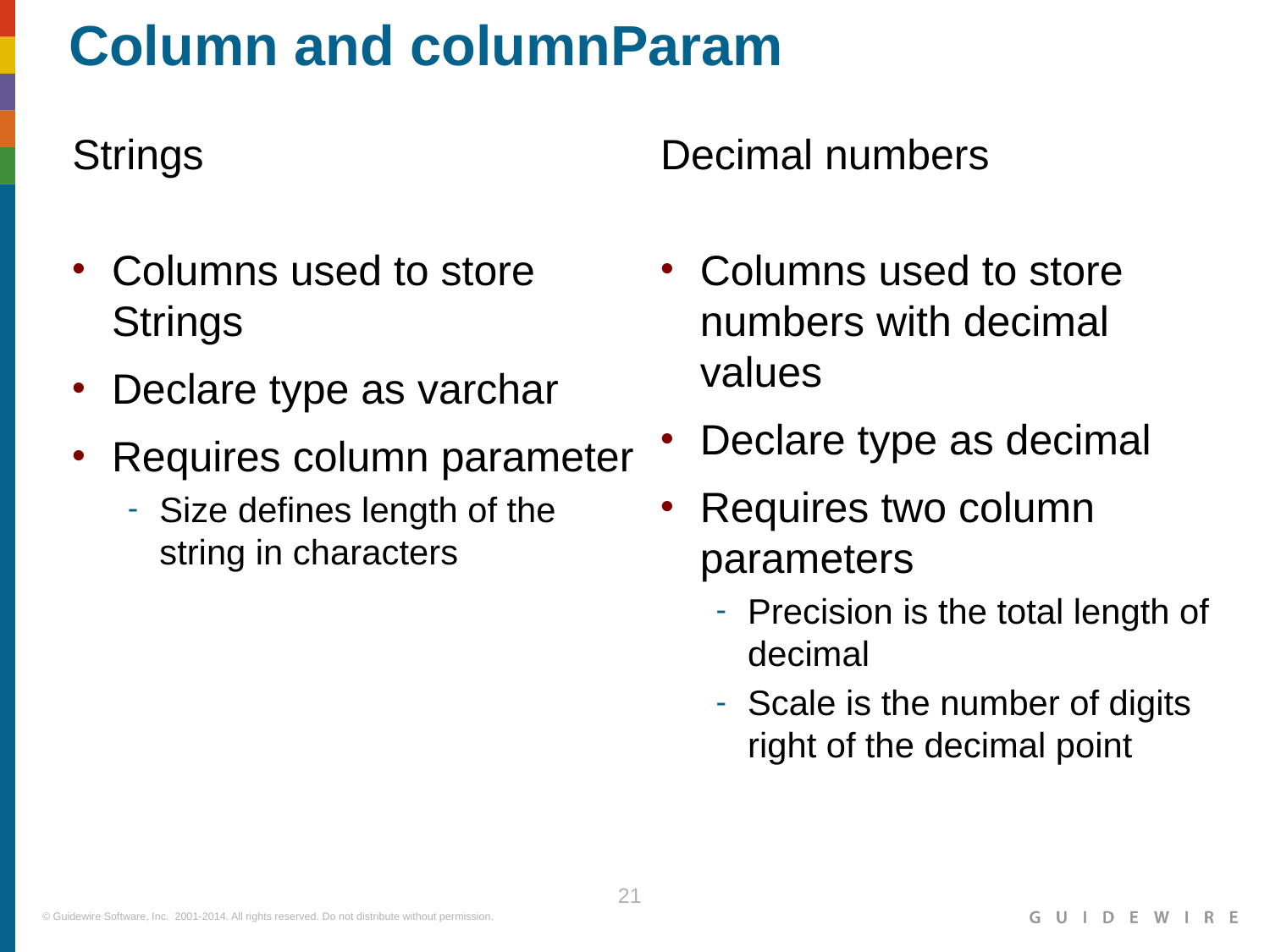

Column and columnParam
Strings
Decimal numbers
Columns used to store Strings
Declare type as varchar
Requires column parameter
Size defines length of the string in characters
Columns used to store numbers with decimal values
Declare type as decimal
Requires two column parameters
Precision is the total length of decimal
Scale is the number of digits right of the decimal point